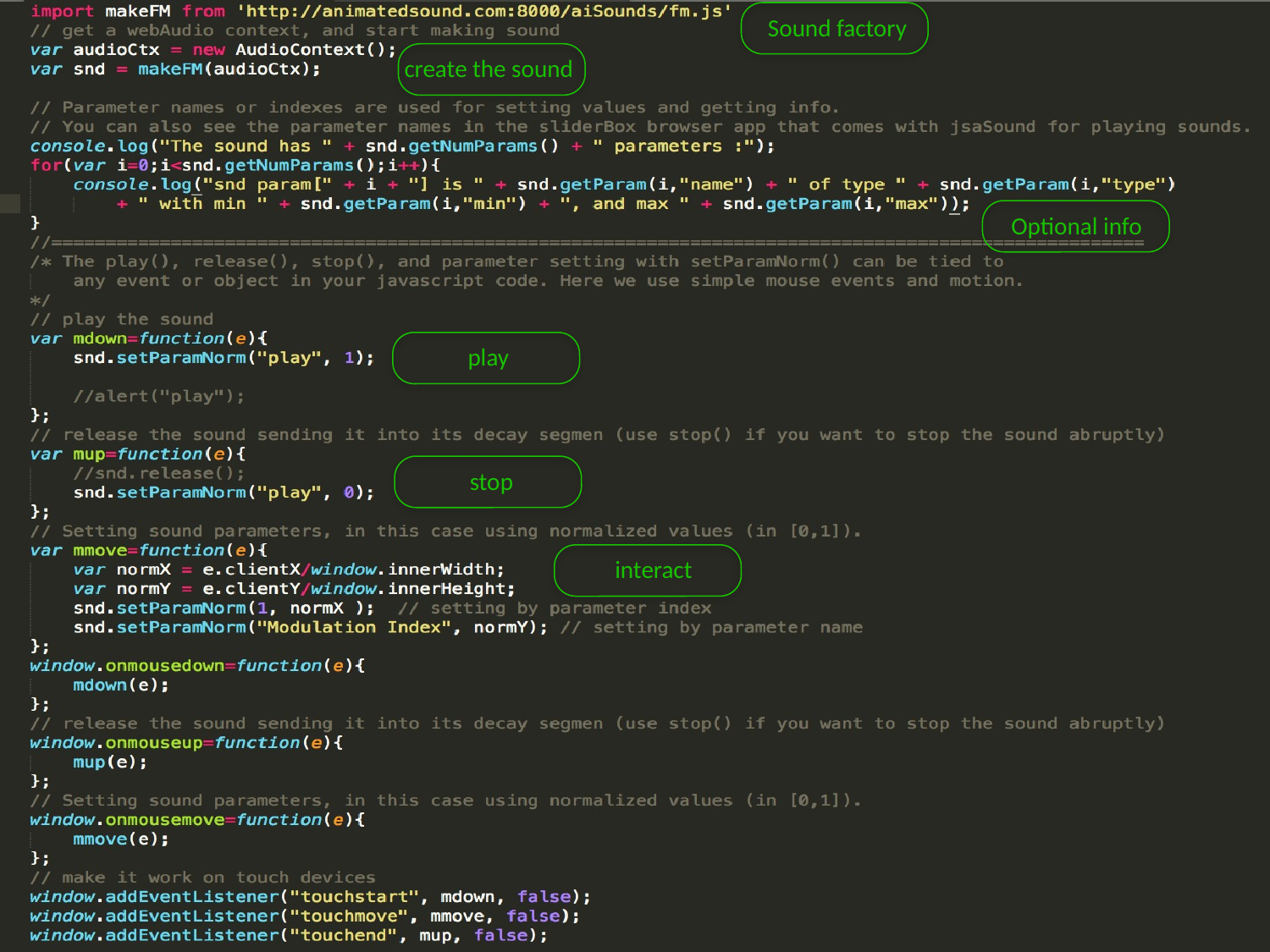

Sound factory

create the sound

Optional info

play

stop

interact